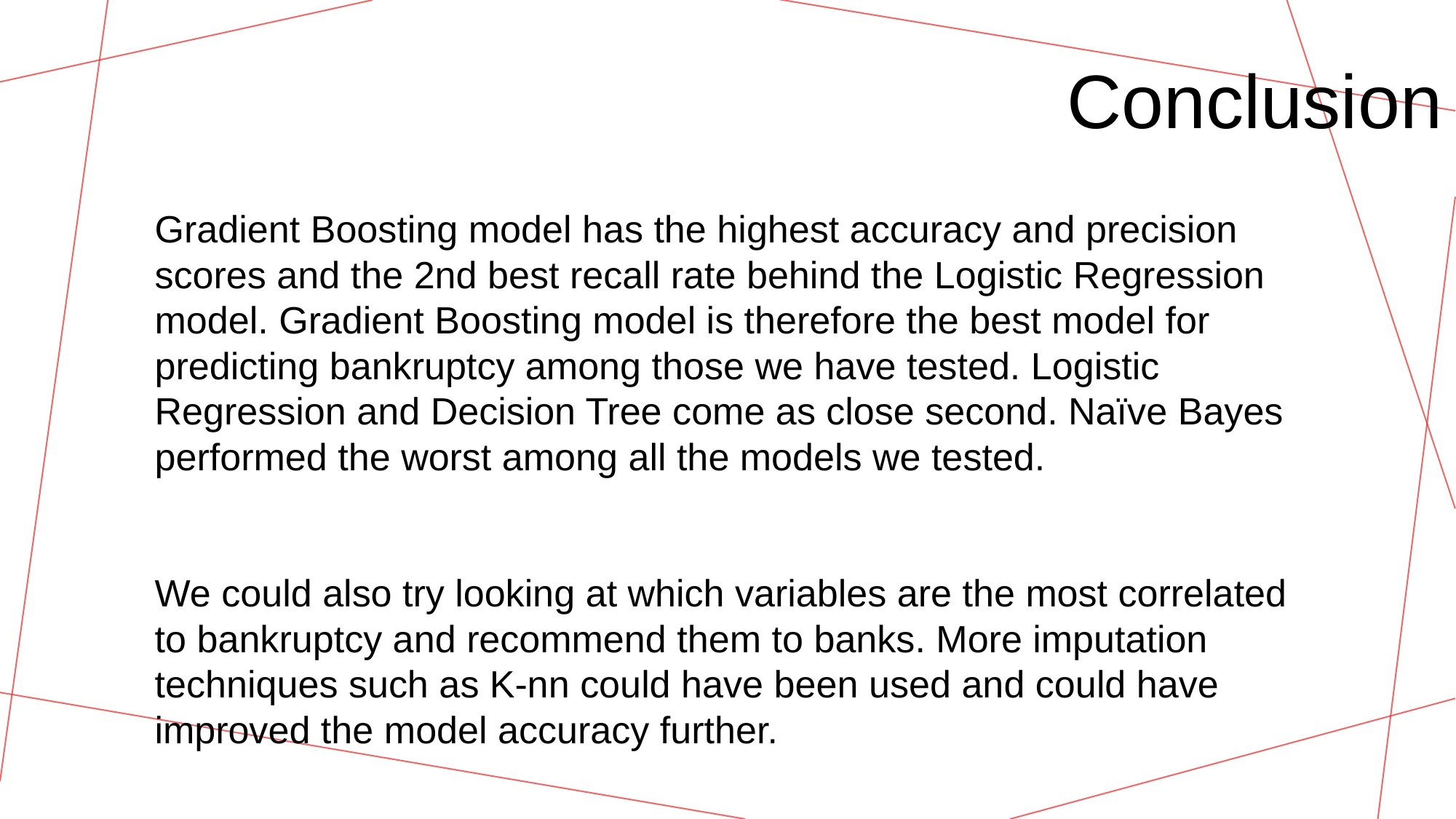

Conclusion
Gradient Boosting model has the highest accuracy and precision scores and the 2nd best recall rate behind the Logistic Regression model. Gradient Boosting model is therefore the best model for predicting bankruptcy among those we have tested. Logistic Regression and Decision Tree come as close second. Naïve Bayes performed the worst among all the models we tested.

We could also try looking at which variables are the most correlated to bankruptcy and recommend them to banks. More imputation techniques such as K-nn could have been used and could have improved the model accuracy further.